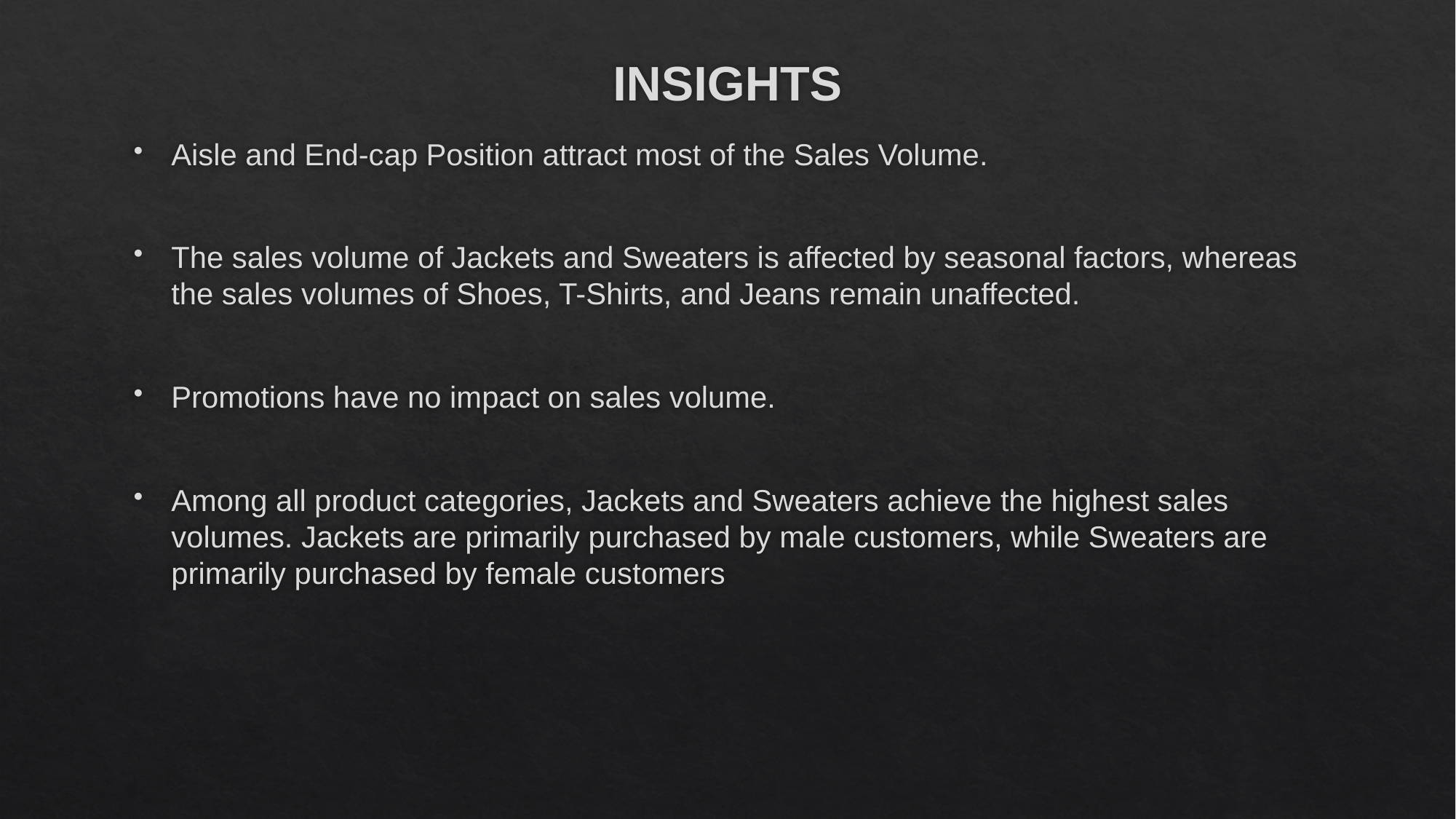

# INSIGHTS
Aisle and End-cap Position attract most of the Sales Volume.

The sales volume of Jackets and Sweaters is affected by seasonal factors, whereas the sales volumes of Shoes, T-Shirts, and Jeans remain unaffected.

Promotions have no impact on sales volume.

Among all product categories, Jackets and Sweaters achieve the highest sales volumes. Jackets are primarily purchased by male customers, while Sweaters are primarily purchased by female customers